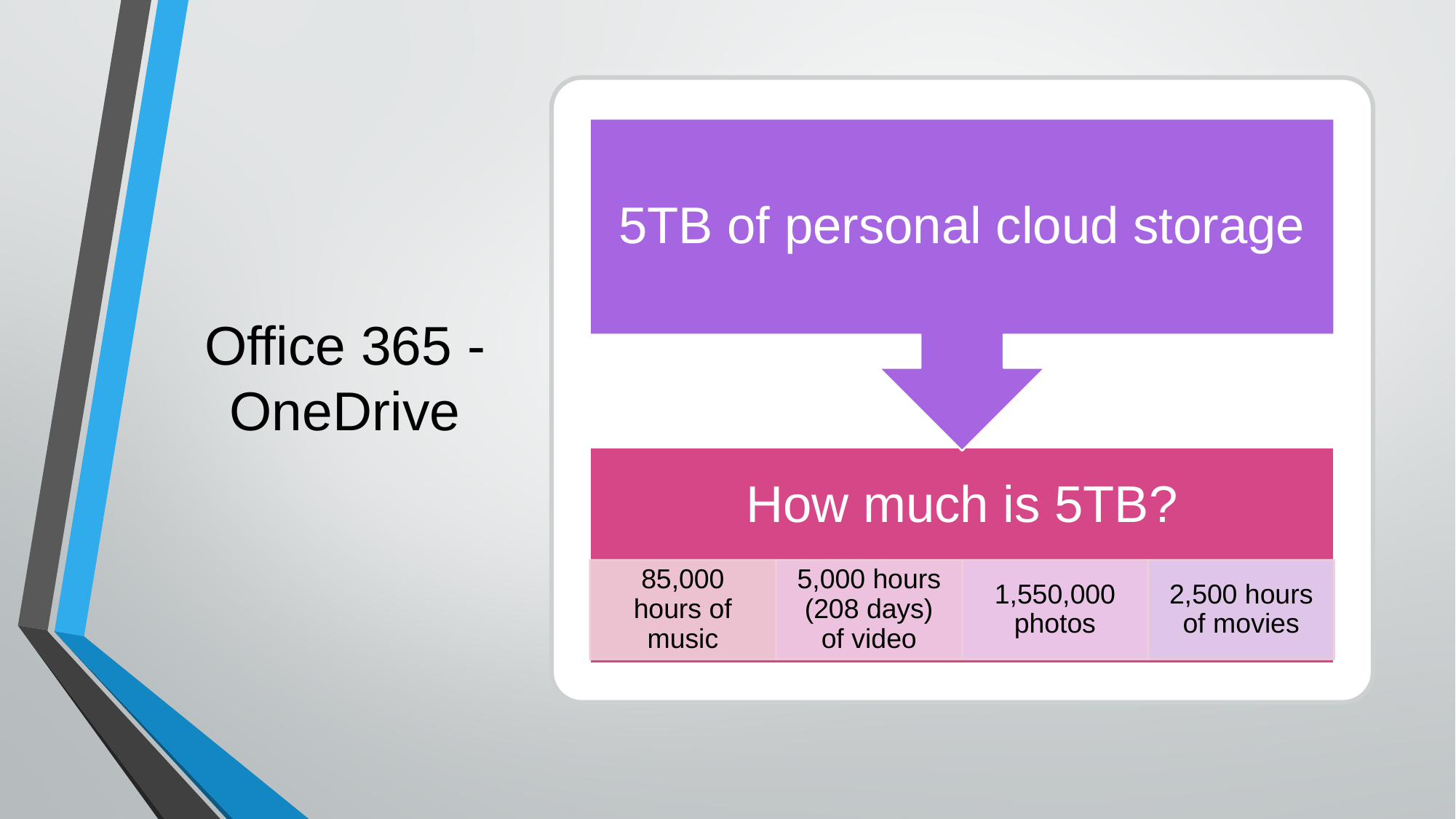

How much is 5TB?
85,000 hours of music
5,000 hours (208 days) of video
1,550,000 photos
2,500 hours of movies
5TB of personal cloud storage
# Office 365 - OneDrive